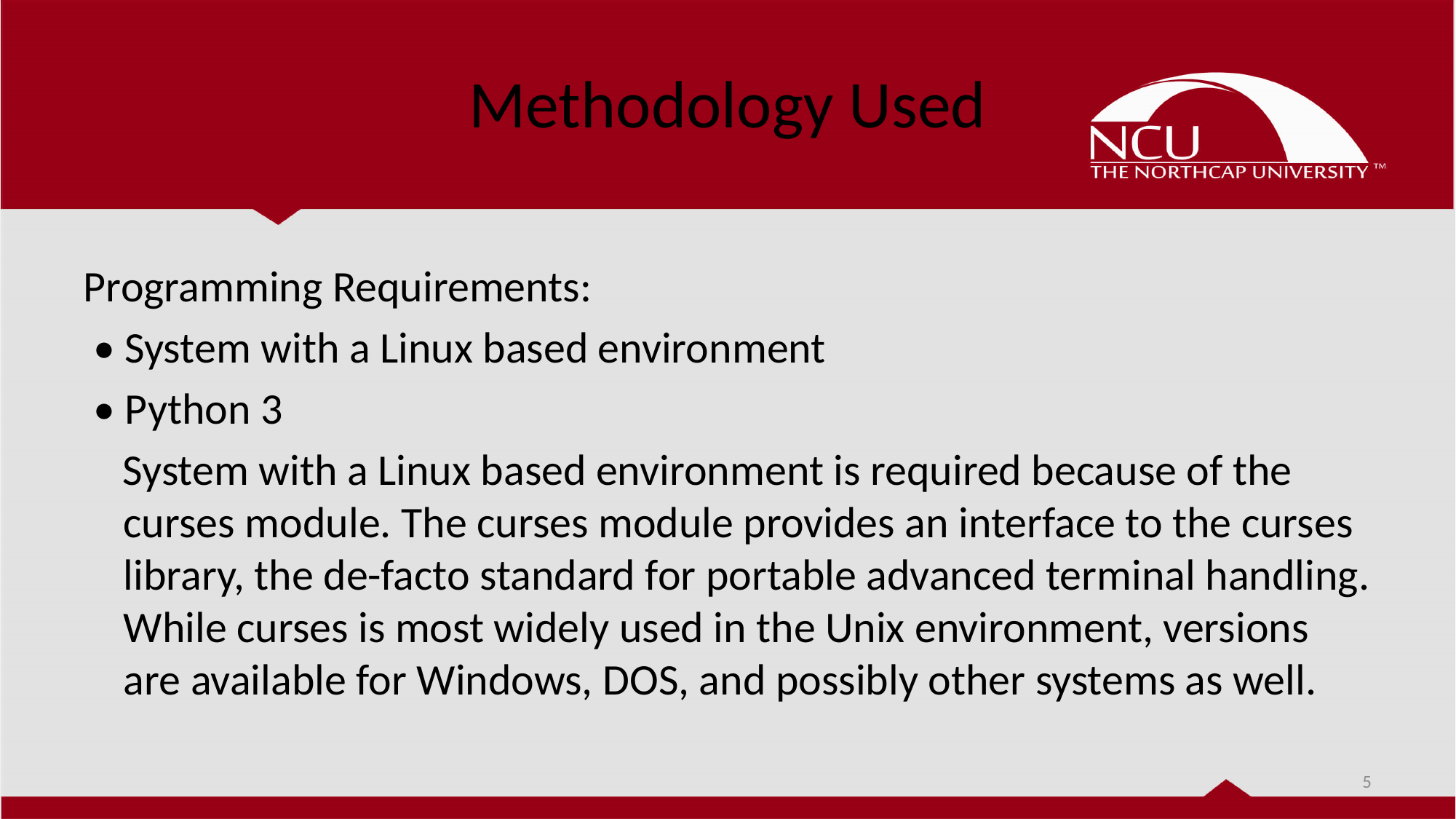

# Methodology Used

Programming Requirements:
 • System with a Linux based environment
 • Python 3
    System with a Linux based environment is required because of the curses module. The curses module provides an interface to the curses library, the de-facto standard for portable advanced terminal handling. While curses is most widely used in the Unix environment, versions are available for Windows, DOS, and possibly other systems as well.
5